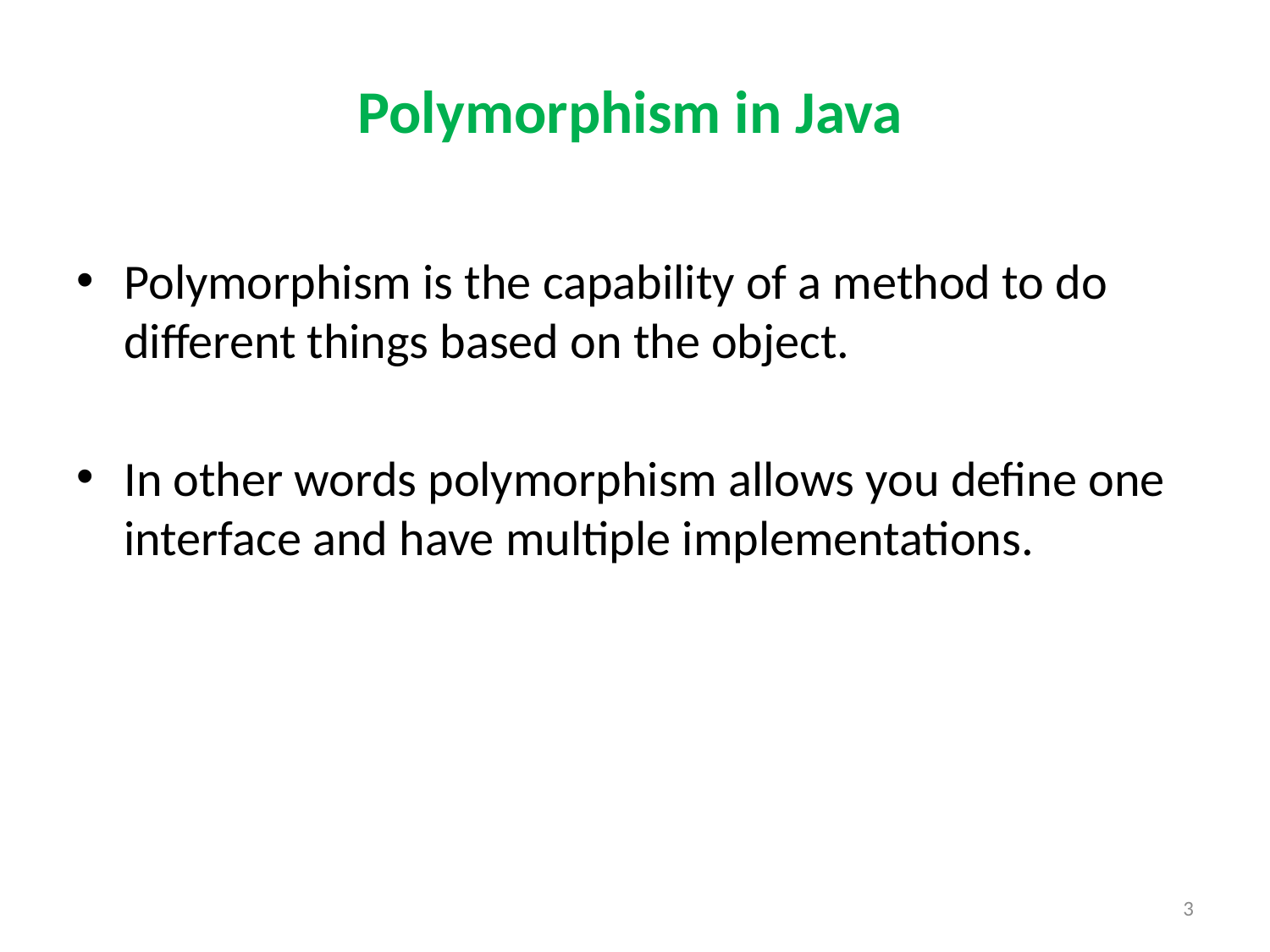

# Polymorphism in Java
Polymorphism is the capability of a method to do different things based on the object.

In other words polymorphism allows you define one interface and have multiple implementations.

3